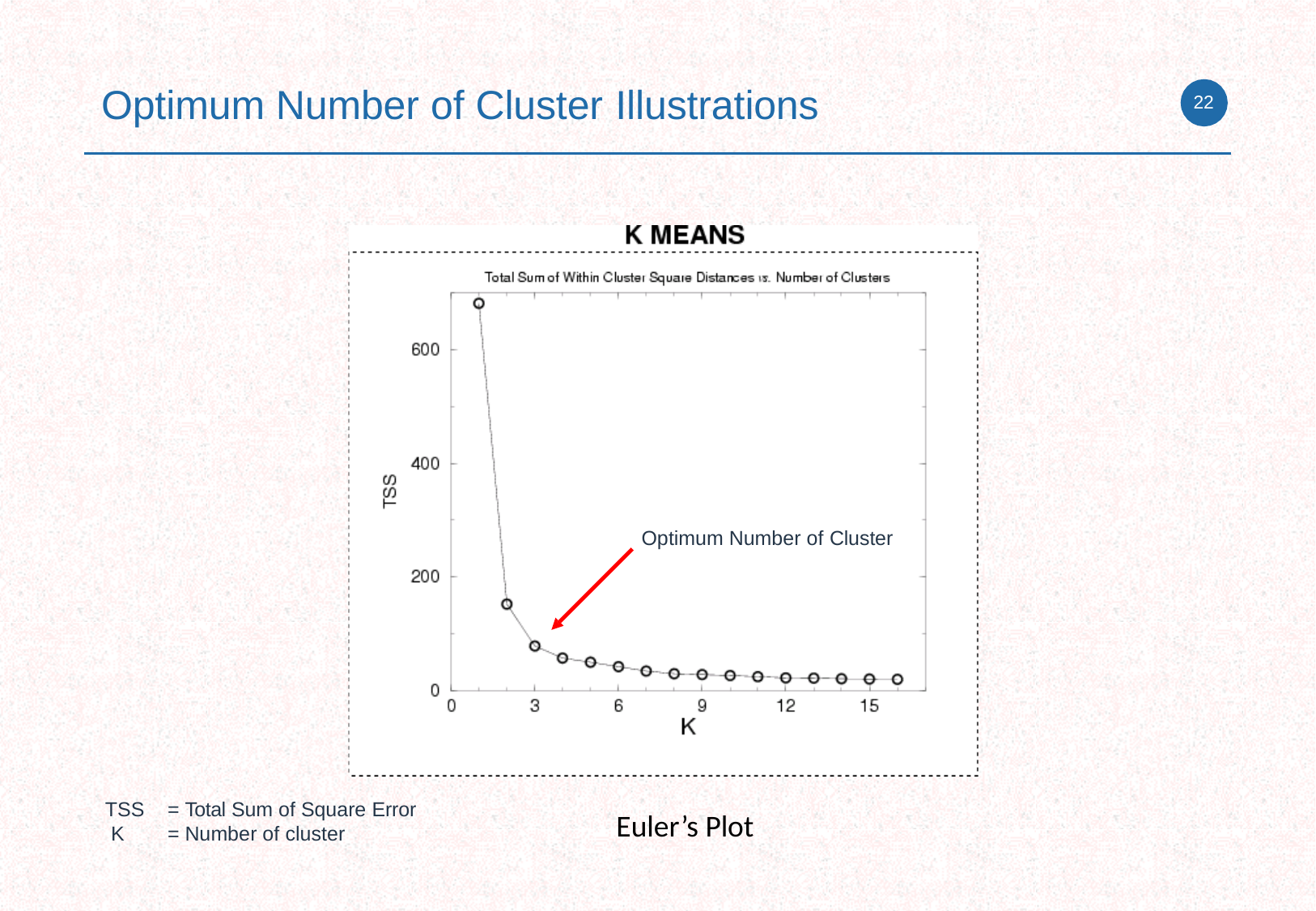

# Optimum Number of Cluster Illustrations
22

Optimum Number of Cluster

TSS	= Total Sum of Square Error  K	= Number of cluster
Euler’s Plot